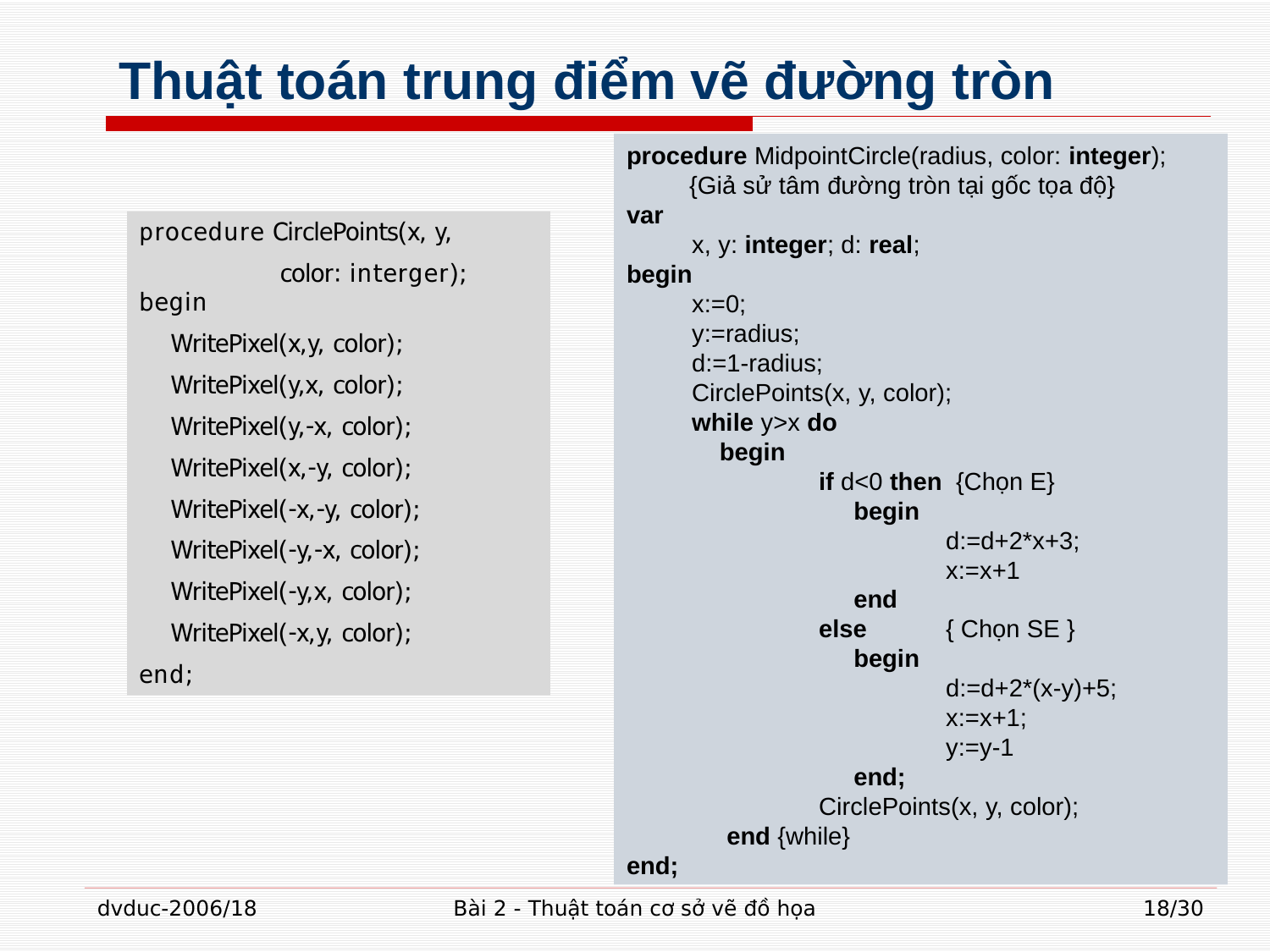

# Thuật toán trung điểm vẽ đường tròn
procedure MidpointCircle(radius, color: integer);
         {Giả sử tâm đường tròn tại gốc tọa độ}
var
	x, y: integer; d: real;
begin
	x:=0;
	y:=radius;
	d:=1-radius;
	CirclePoints(x, y, color);
	while y>x do
	    begin
	   	if d<0 then  {Chọn E}
		     begin
			d:=d+2*x+3;
			x:=x+1
		     end
		else	{ Chọn SE }
		     begin
			d:=d+2*(x-y)+5;
			x:=x+1;
			y:=y-1
		     end;
		CirclePoints(x, y, color);
	     end {while}
end;
procedure CirclePoints(x, y,
                  color: interger); begin
    WritePixel(x,y, color);
    WritePixel(y,x, color);
    WritePixel(y,-x, color);
    WritePixel(x,-y, color);
    WritePixel(-x,-y, color);
    WritePixel(-y,-x, color);
    WritePixel(-y,x, color);
    WritePixel(-x,y, color);
end;
dvduc-2006/18
Bài 2 - Thuật toán cơ sở vẽ đồ họa
18/30